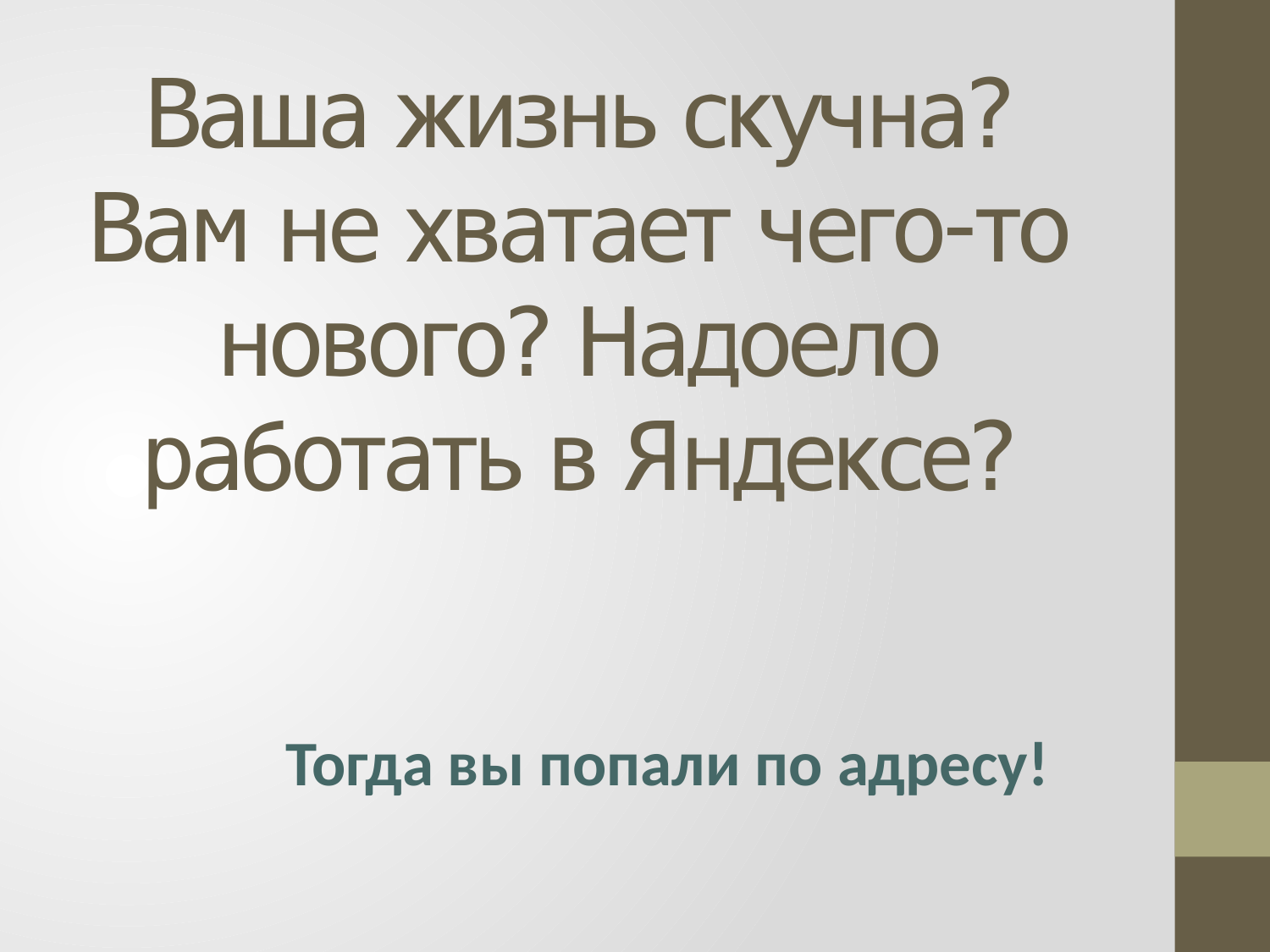

# Ваша жизнь скучна? Вам не хватает чего-то нового? Надоело работать в Яндексе?
Тогда вы попали по адресу!